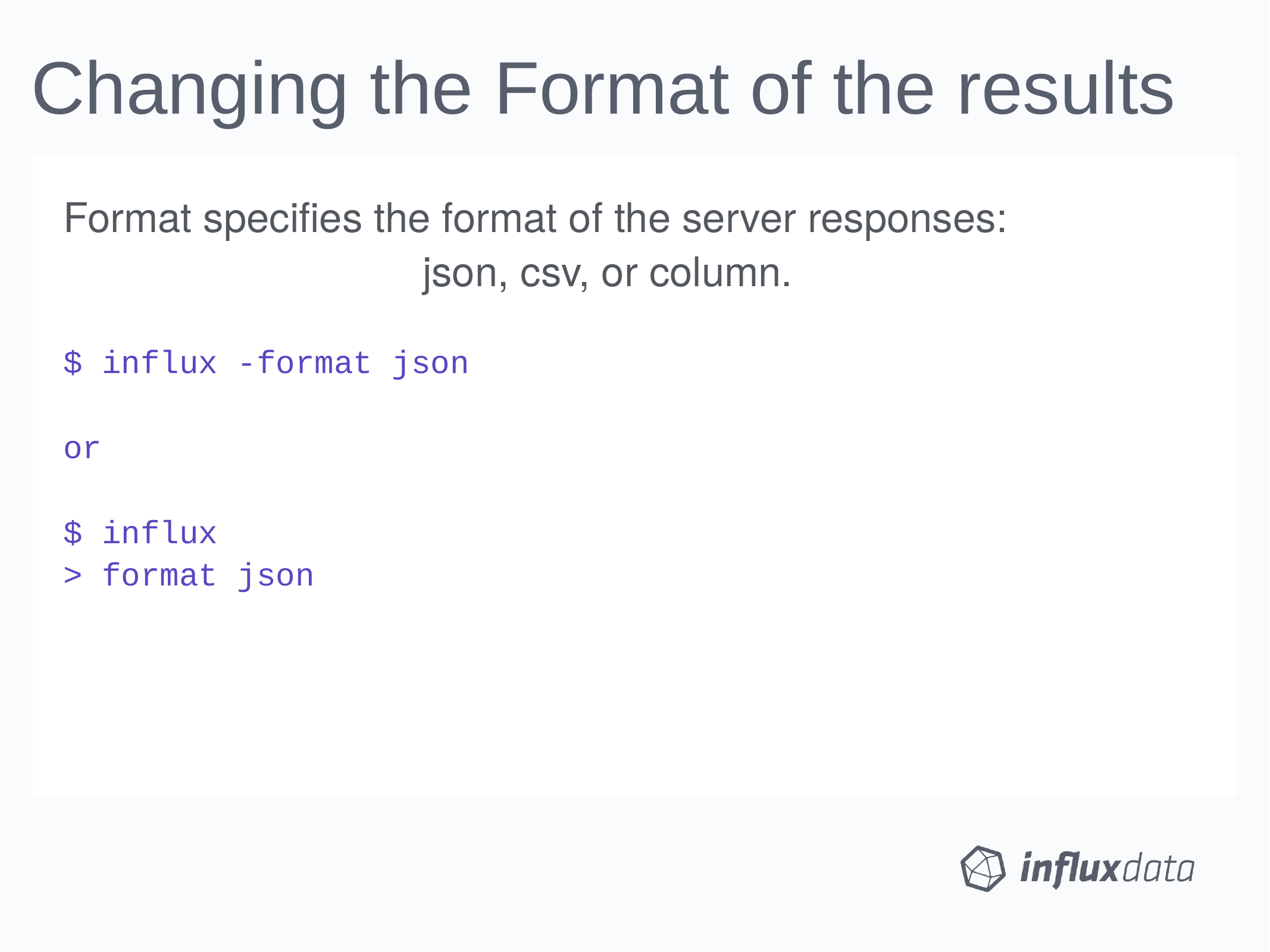

Changing the Format of the results
Format specifies the format of the server responses:
                json, csv, or column.

$ influx -format json

or

$ influx
> format json